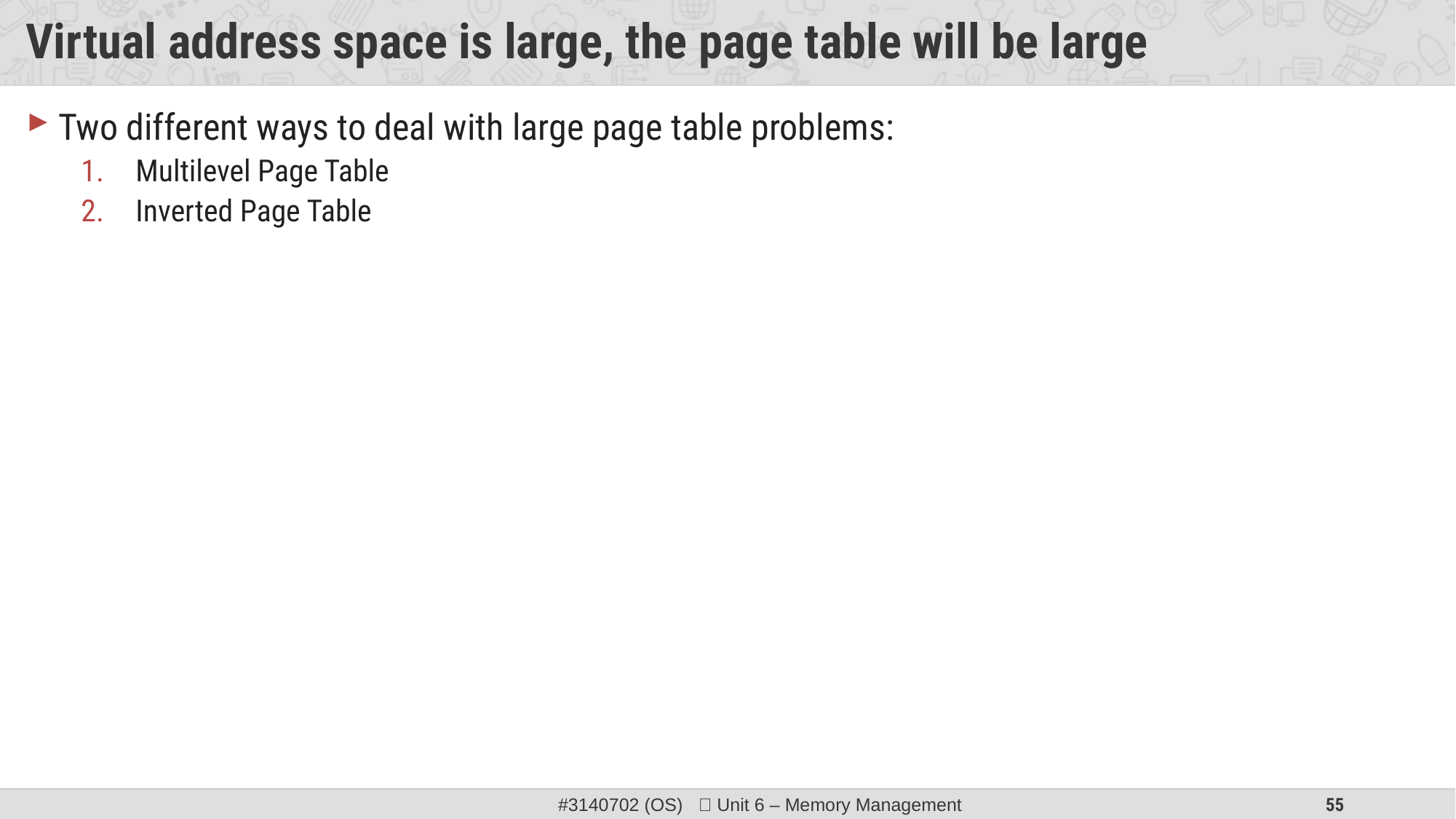

# Virtual address space is large, the page table will be large
Two different ways to deal with large page table problems:
Multilevel Page Table
Inverted Page Table